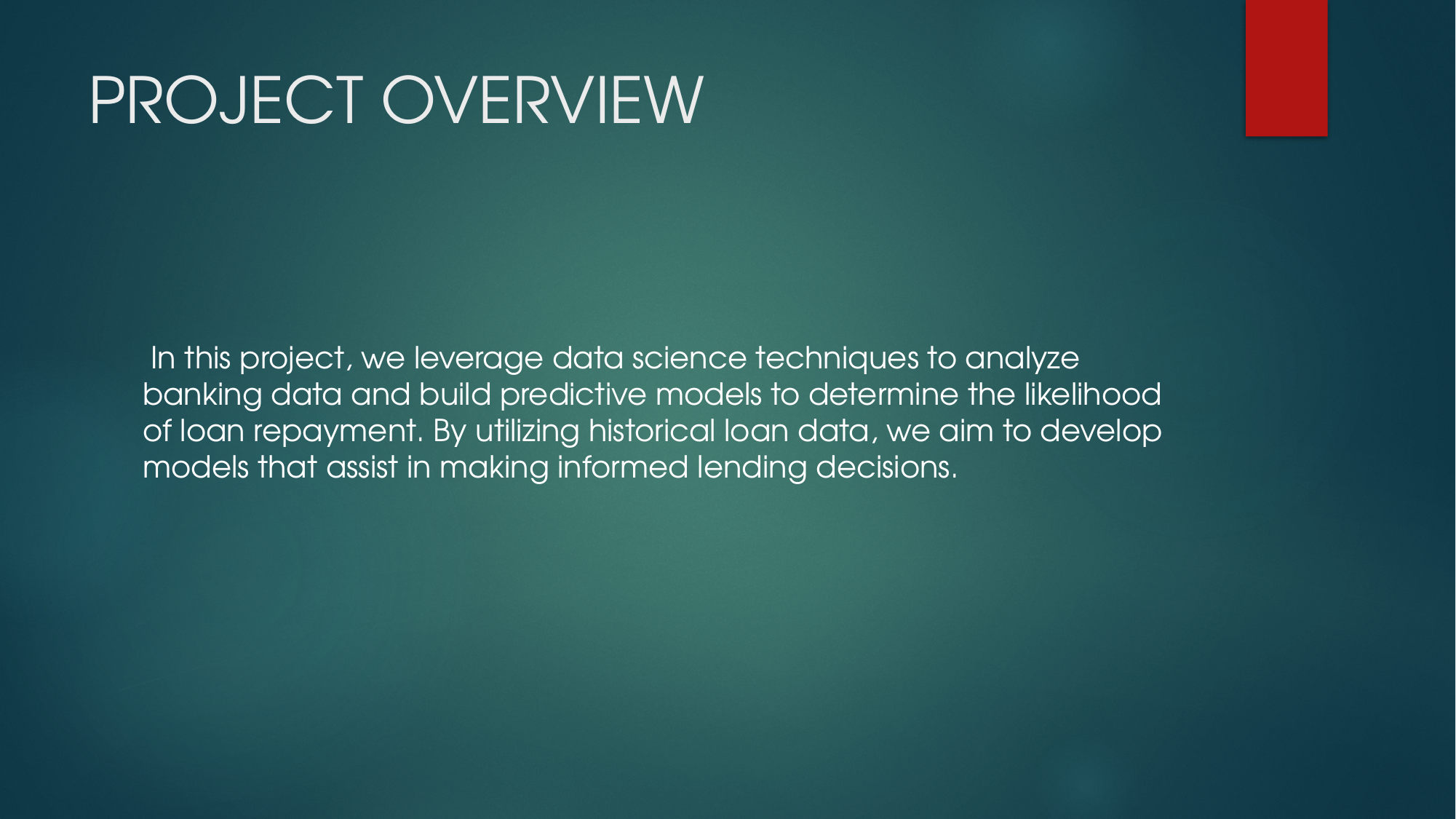

# PROJECT OVERVIEW
 In this project, we leverage data science techniques to analyze banking data and build predictive models to determine the likelihood of loan repayment. By utilizing historical loan data, we aim to develop models that assist in making informed lending decisions.